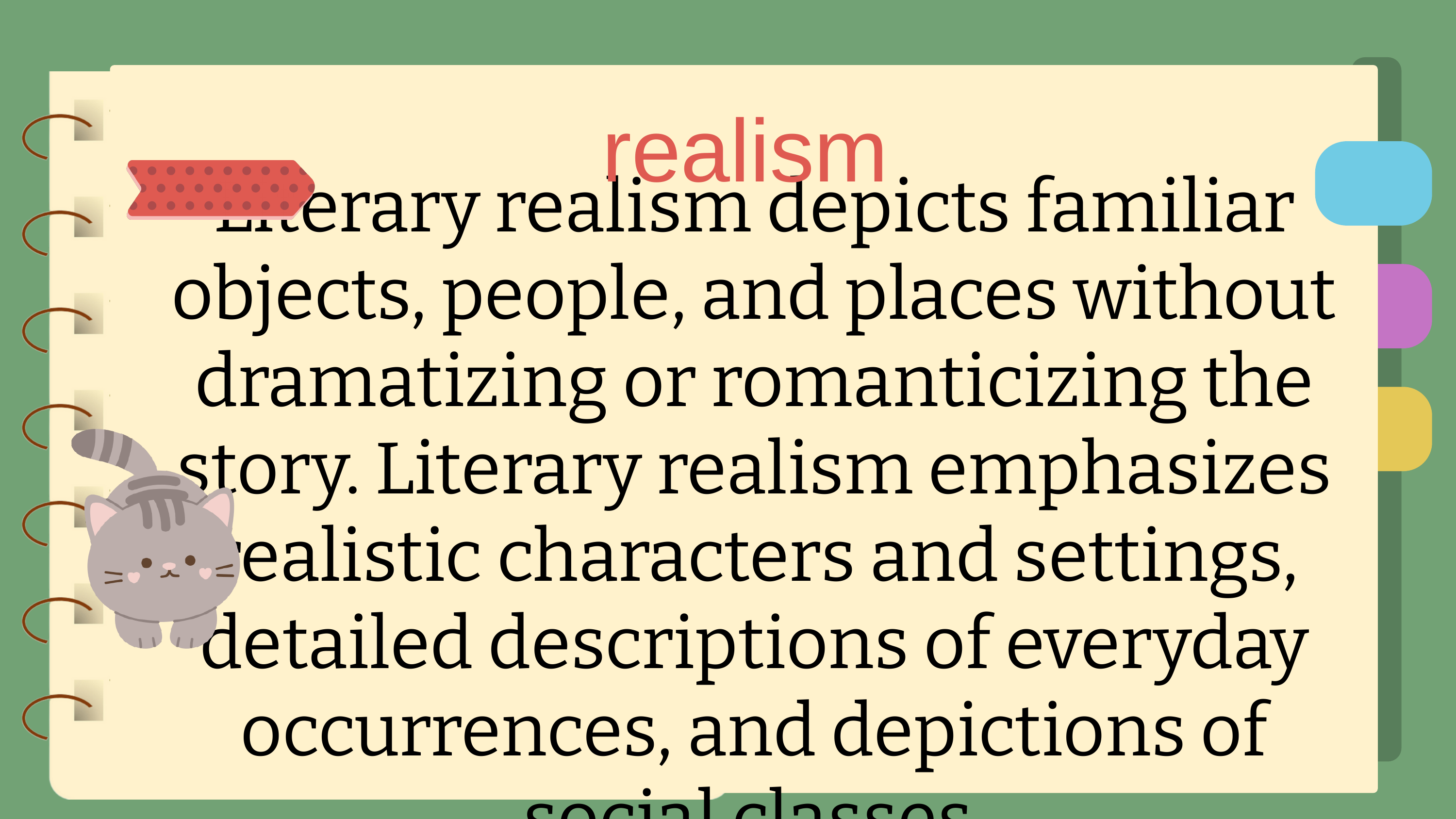

realism

Literary realism depicts familiar objects, people, and places without dramatizing or romanticizing the story. Literary realism emphasizes realistic characters and settings, detailed descriptions of everyday occurrences, and depictions of social classes.